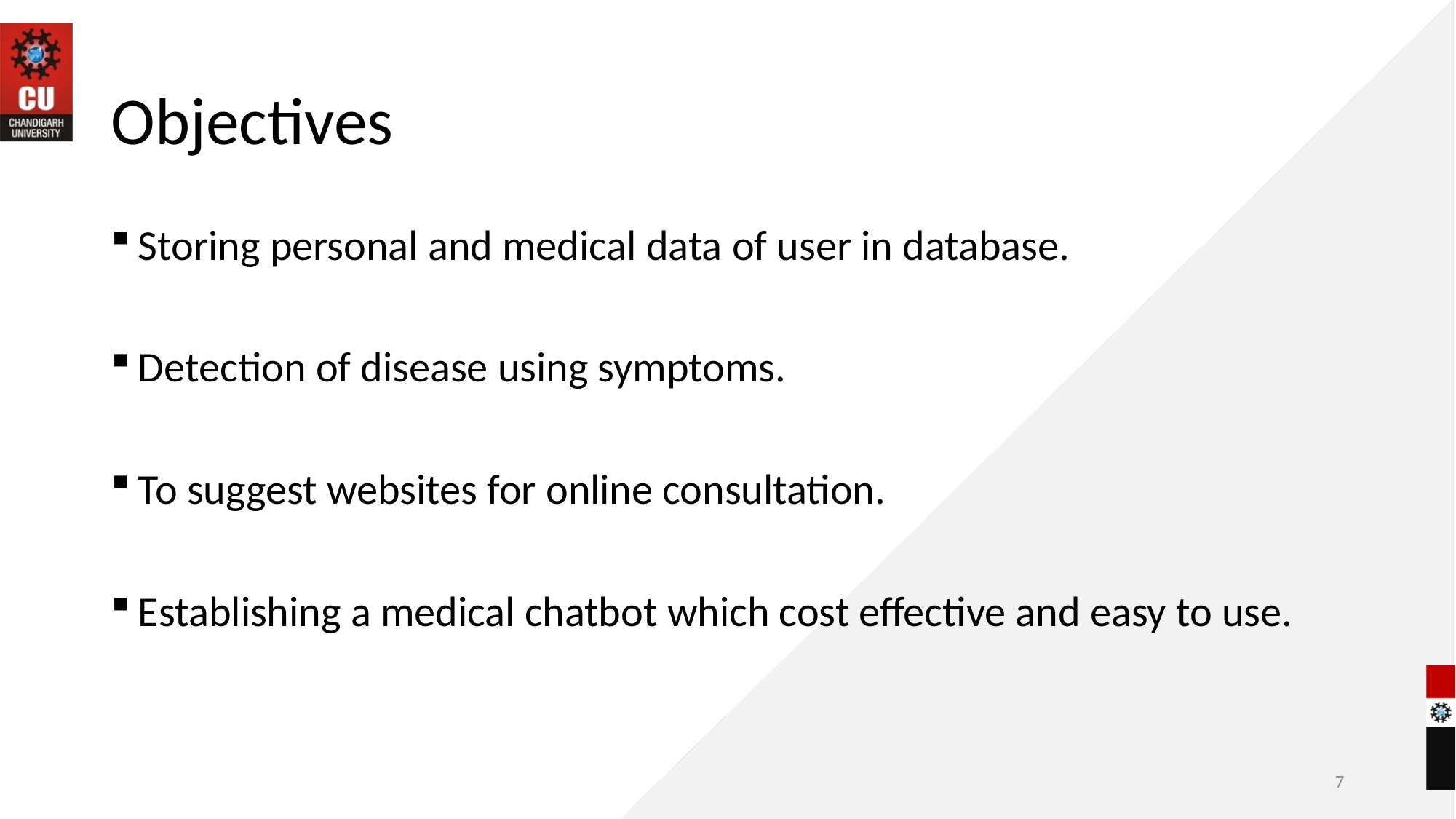

# Objectives
Storing personal and medical data of user in database.

Detection of disease using symptoms.

To suggest websites for online consultation.

Establishing a medical chatbot which cost effective and easy to use.

7